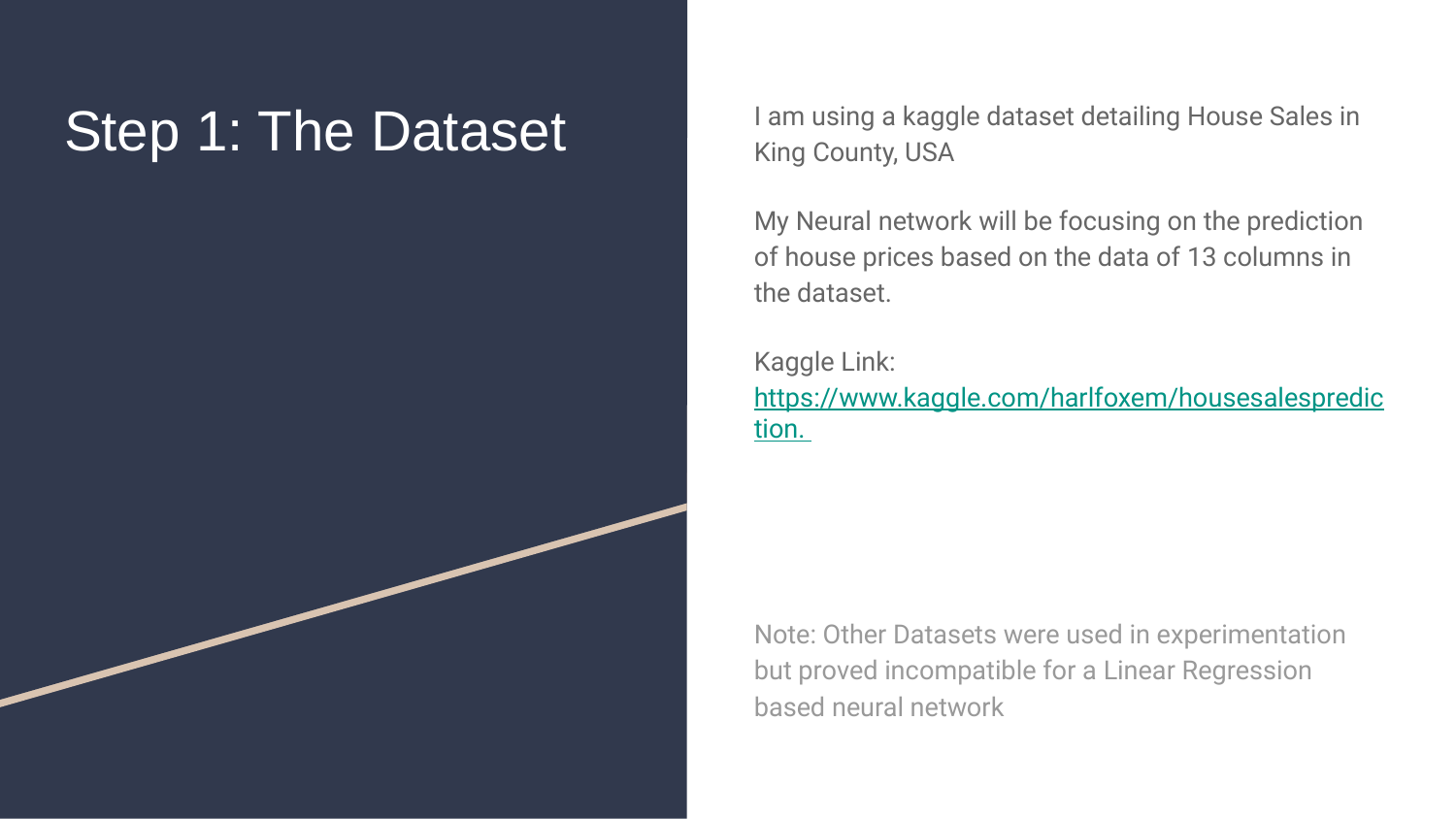

# Step 1: The Dataset
I am using a kaggle dataset detailing House Sales in King County, USA
My Neural network will be focusing on the prediction of house prices based on the data of 13 columns in the dataset.
Kaggle Link: https://www.kaggle.com/harlfoxem/housesalesprediction.

Note: Other Datasets were used in experimentation but proved incompatible for a Linear Regression based neural network